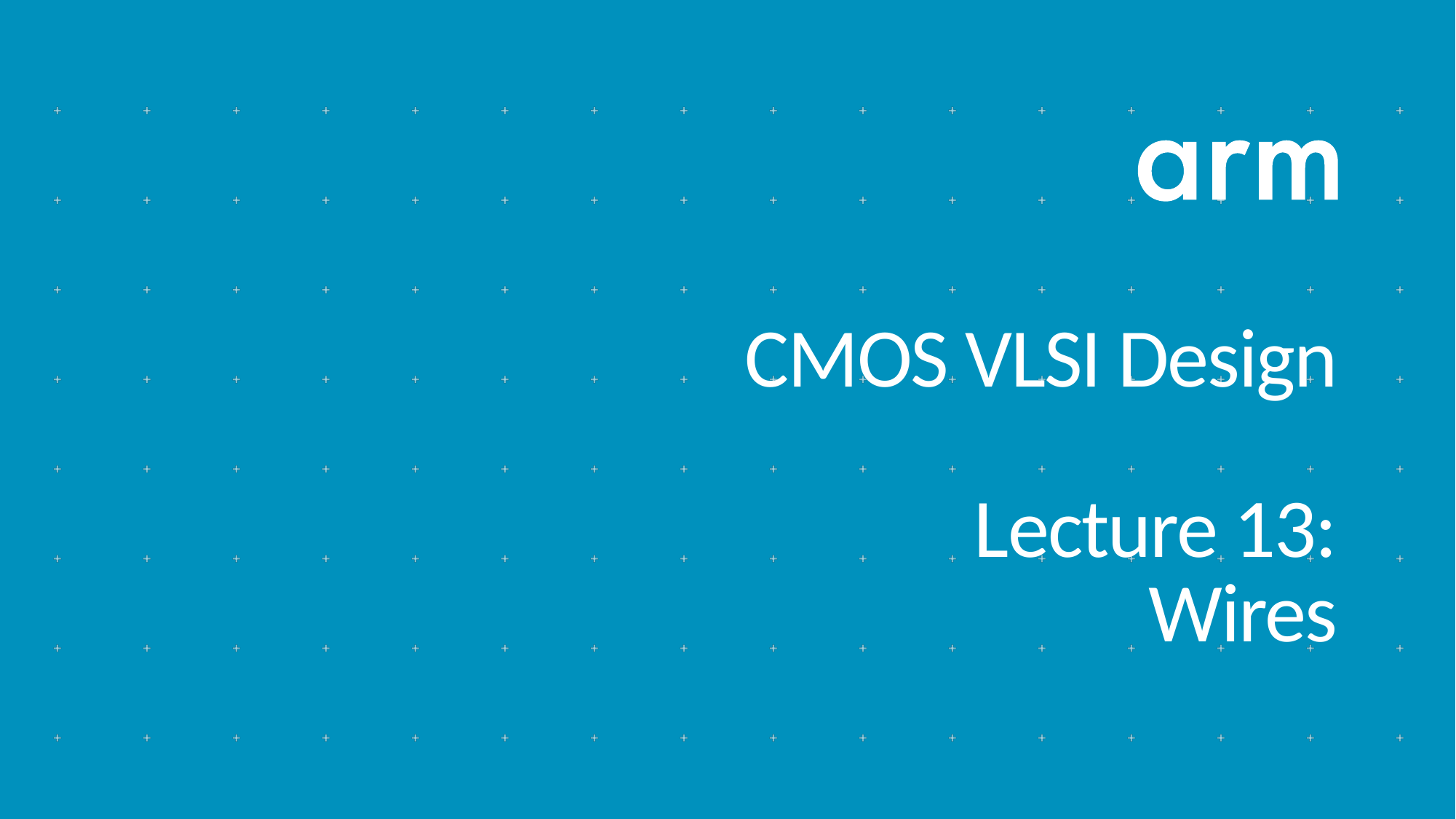

# CMOS VLSI Design Lecture 13: Wires